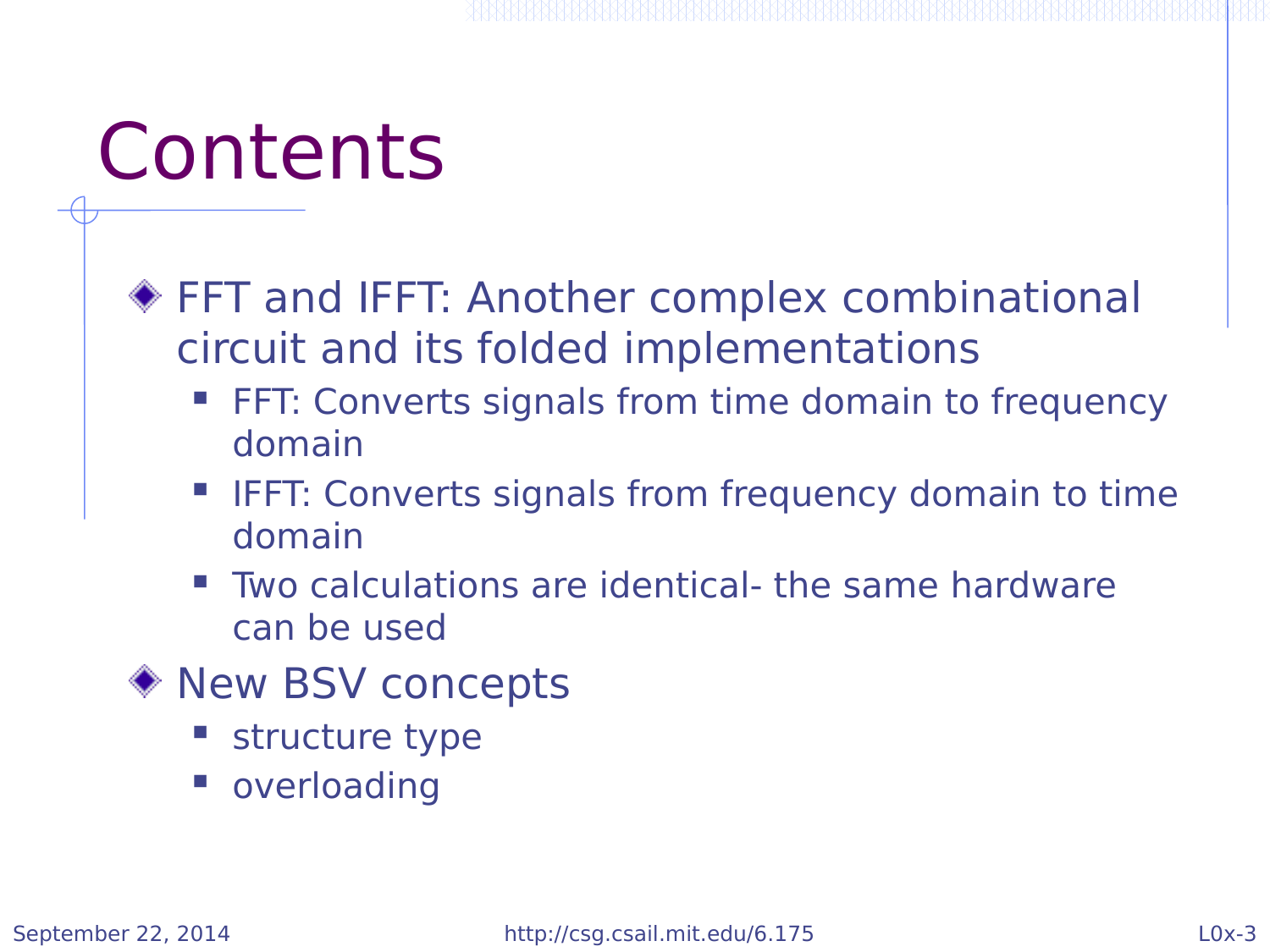

# Contents
FFT and IFFT: Another complex combinational circuit and its folded implementations
FFT: Converts signals from time domain to frequency domain
IFFT: Converts signals from frequency domain to time domain
Two calculations are identical- the same hardware can be used
New BSV concepts
structure type
overloading
September 22, 2014
http://csg.csail.mit.edu/6.175
L0x-3